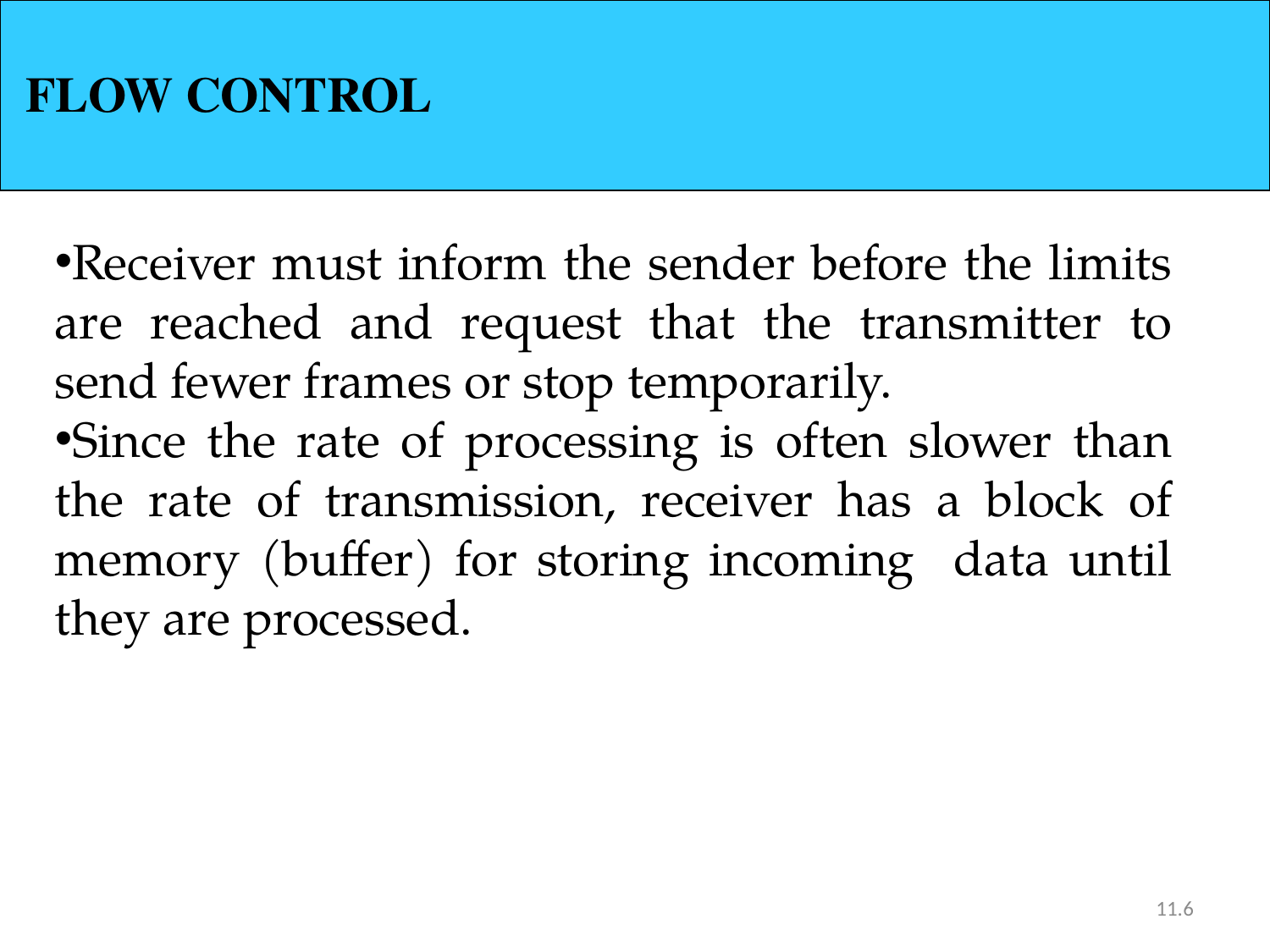

FLOW CONTROL
Receiver must inform the sender before the limits are reached and request that the transmitter to send fewer frames or stop temporarily.
Since the rate of processing is often slower than the rate of transmission, receiver has a block of memory (buffer) for storing incoming  data until they are processed.

11.6